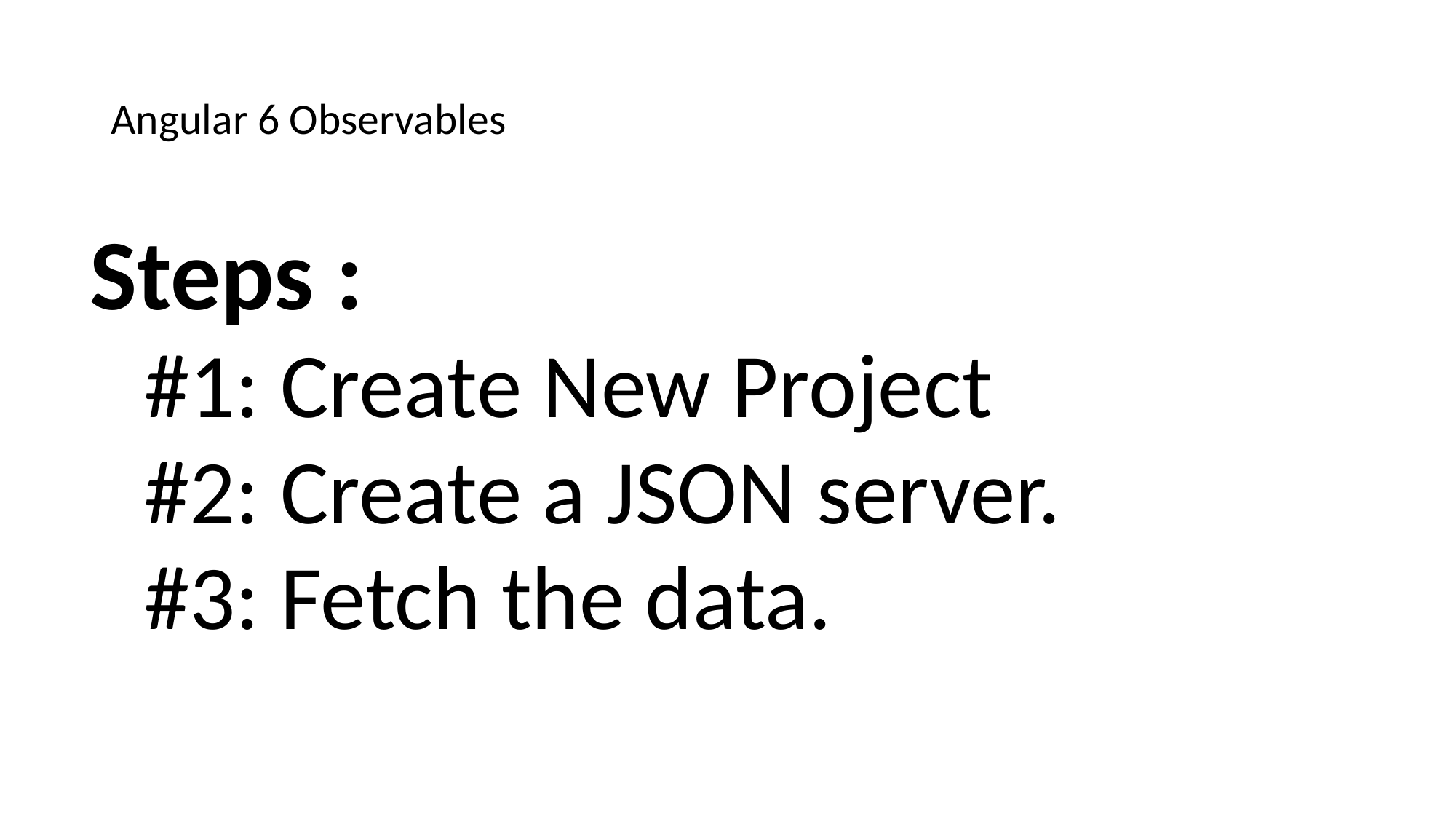

# Angular 6 Observables
Steps :
#1: Create New Project
#2: Create a JSON server.
#3: Fetch the data.